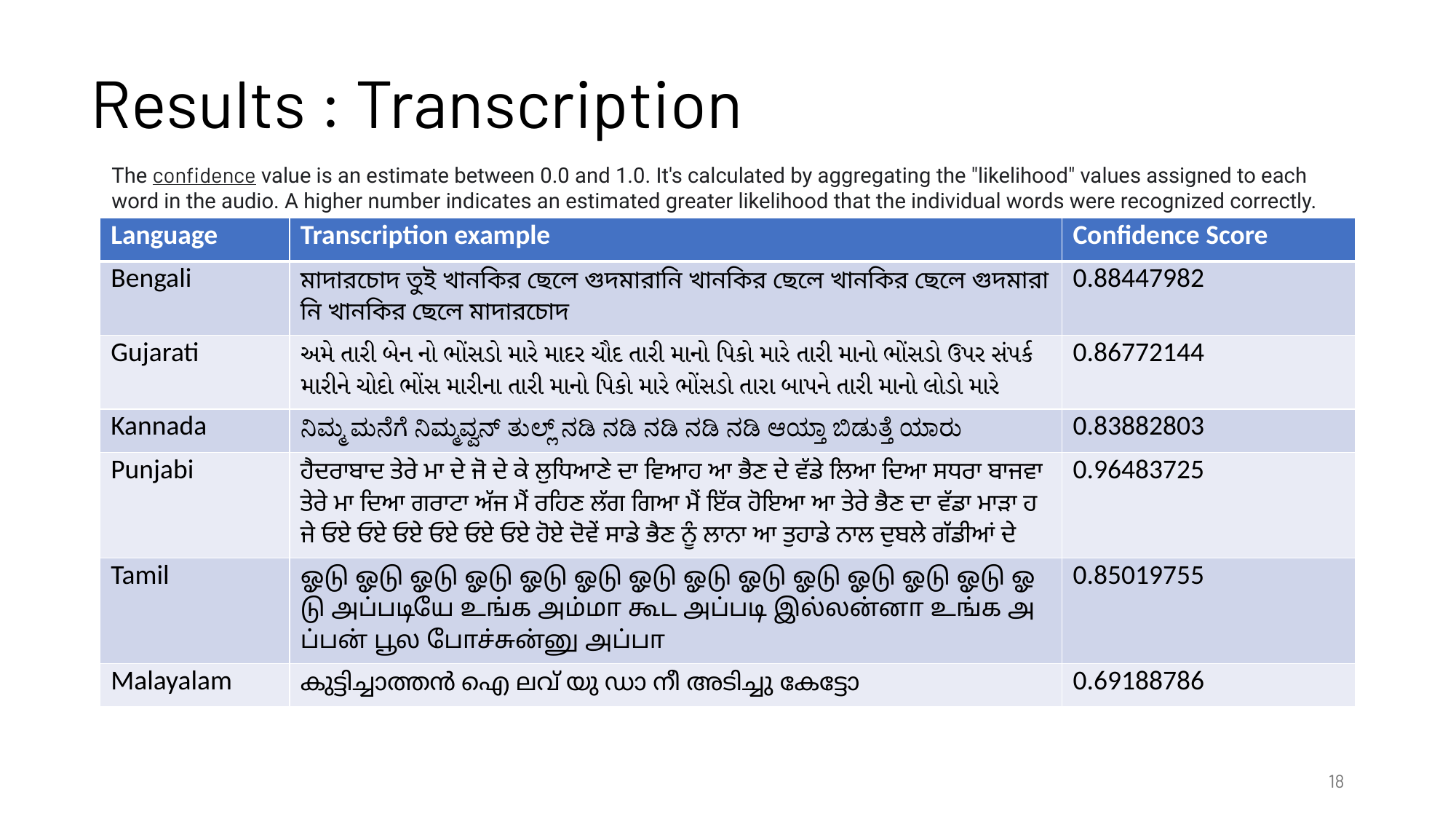

# Results : Transcription
The confidence value is an estimate between 0.0 and 1.0. It's calculated by aggregating the "likelihood" values assigned to each word in the audio. A higher number indicates an estimated greater likelihood that the individual words were recognized correctly.​
| Language | Transcription example | Confidence Score |
| --- | --- | --- |
| Bengali | মাদারচোদ তুই খানকির ছেলে গুদমারানি খানকির ছেলে খানকির ছেলে গুদমারানি খানকির ছেলে মাদারচোদ | 0.88447982 |
| Gujarati | અમે તારી બેન નો ભોંસડો મારે માદર ચૌદ તારી માનો પિકો મારે તારી માનો ભોંસડો ઉપર સંપર્ક મારીને ચોદો ભોંસ મારીના તારી માનો પિકો મારે ભોંસડો તારા બાપને તારી માનો લોડો મારે | 0.86772144 |
| Kannada | ನಿಮ್ಮ ಮನೆಗೆ ನಿಮ್ಮವ್ವನ್ ತುಲ್ಲ್ ನಡಿ ನಡಿ ನಡಿ ನಡಿ ನಡಿ ಆಯ್ತಾ ಬಿಡುತ್ತೆ ಯಾರು | 0.83882803 |
| Punjabi | ਹੈਦਰਾਬਾਦ ਤੇਰੇ ਮਾ ਦੇ ਜੋ ਦੇ ਕੇ ਲੁਧਿਆਣੇ ਦਾ ਵਿਆਹ ਆ ਭੈਣ ਦੇ ਵੱਡੇ ਲਿਆ ਦਿਆ ਸਧਰਾ ਬਾਜਵਾ ਤੇਰੇ ਮਾ ਦਿਆ ਗਰਾਟਾ ਅੱਜ ਮੈਂ ਰਹਿਣ ਲੱਗ ਗਿਆ ਮੈਂ ਇੱਕ ਹੋਇਆ ਆ ਤੇਰੇ ਭੈਣ ਦਾ ਵੱਡਾ ਮਾੜਾ ਹਜੇ ਓਏ ਓਏ ਓਏ ਓਏ ਓਏ ਓਏ ਹੋਏ ਦੋਵੇਂ ਸਾਡੇ ਭੈਣ ਨੂੰ ਲਾਨਾ ਆ ਤੁਹਾਡੇ ਨਾਲ ਦੁਬਲੇ ਗੱਡੀਆਂ ਦੇ | 0.96483725 |
| Tamil | ஓடு ஓடு ஓடு ஓடு ஓடு ஓடு ஓடு ஓடு ஓடு ஓடு ஓடு ஓடு ஓடு ஓடு அப்படியே உங்க அம்மா கூட அப்படி இல்லன்னா உங்க அப்பன் பூல போச்சுன்னு அப்பா | 0.85019755 |
| Malayalam | കുട്ടിച്ചാത്തൻ ഐ ലവ് യു ഡാ നീ അടിച്ചു കേട്ടോ | 0.69188786 |
18